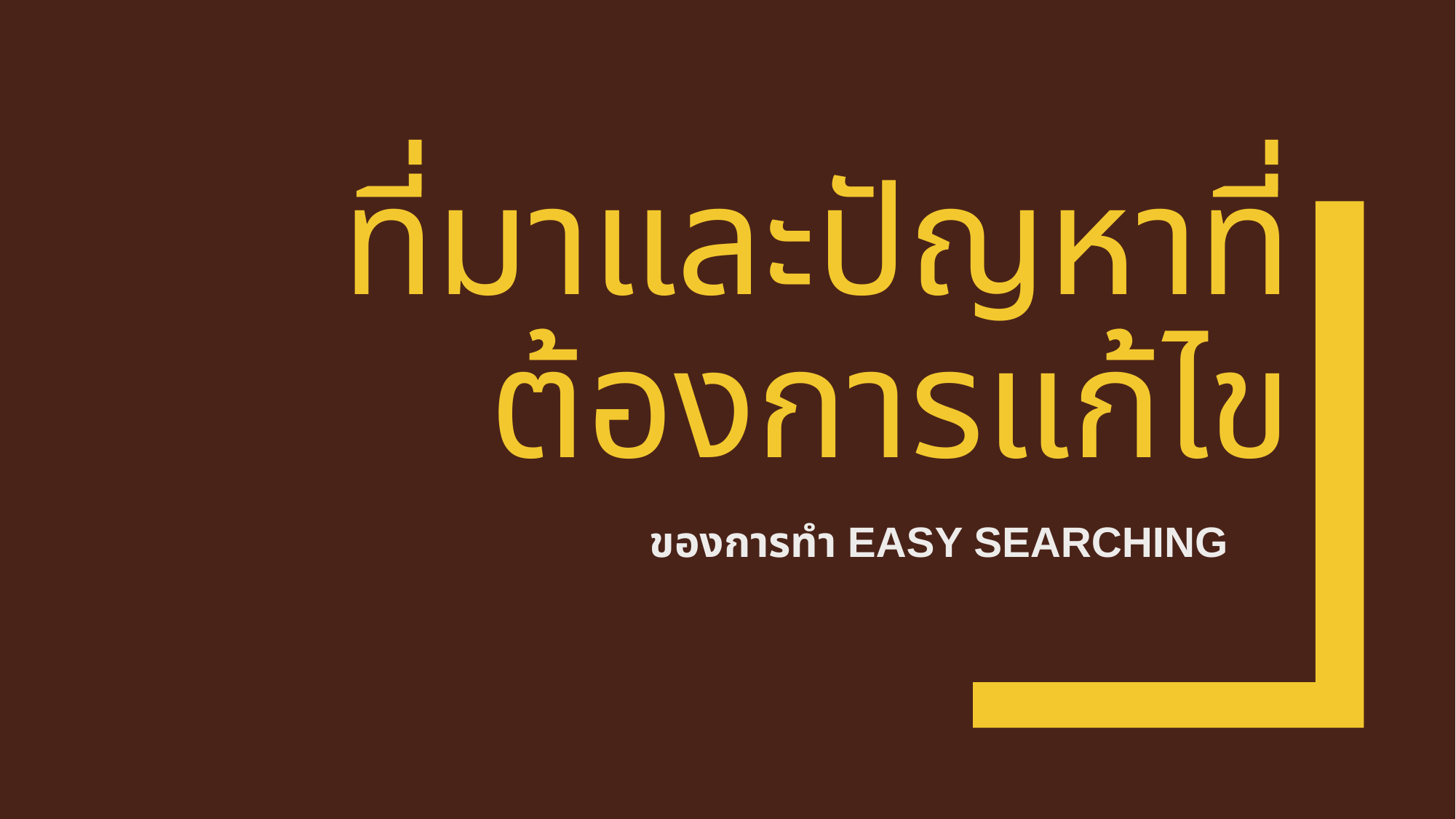

# ที่มาและปัญหาที่ต้องการแก้ไข
ของการทำ EASY SEARCHING